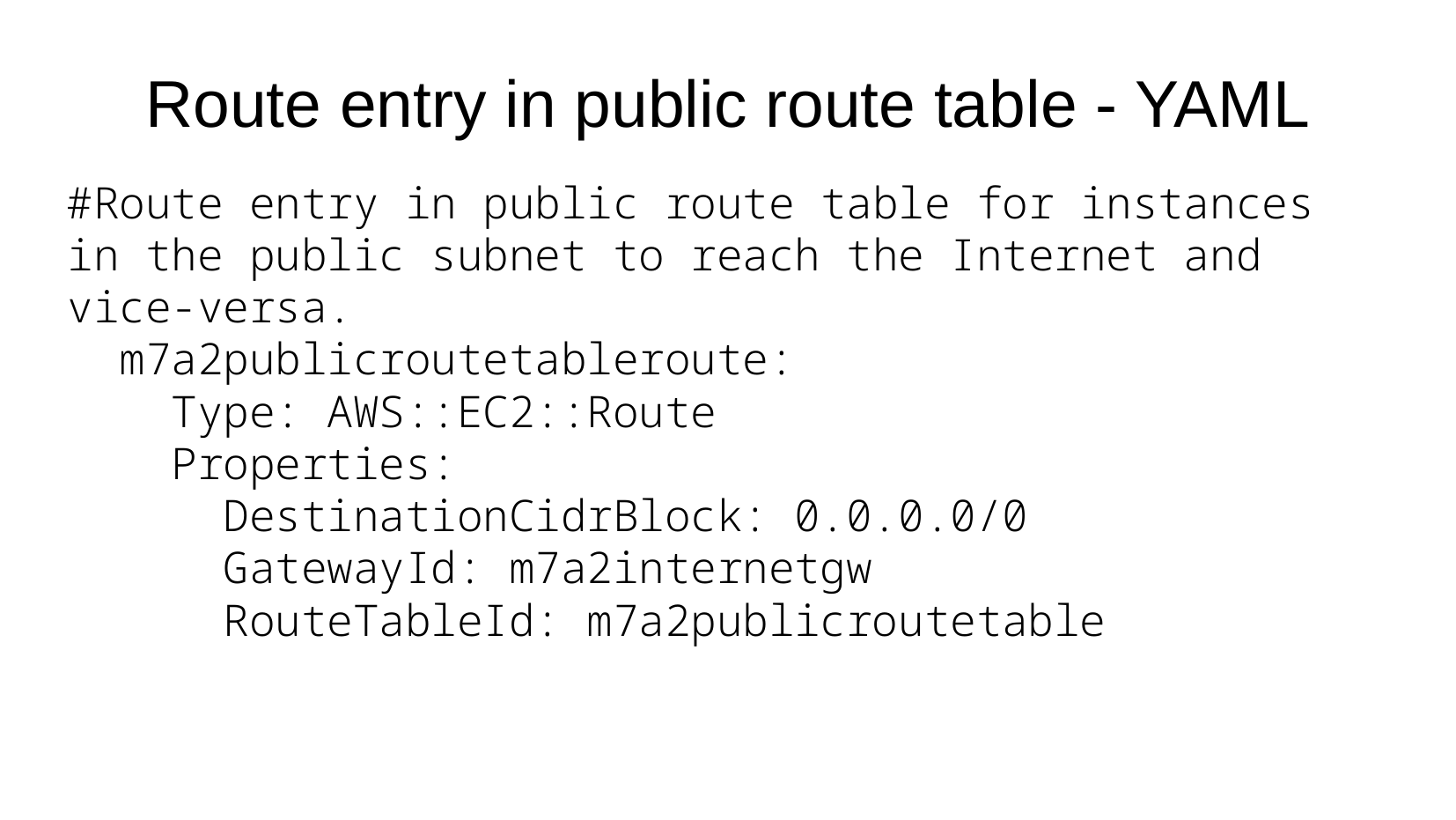

# Route entry in public route table - YAML
#Route entry in public route table for instances in the public subnet to reach the Internet and vice-versa.
  m7a2publicroutetableroute:
    Type: AWS::EC2::Route
    Properties:
      DestinationCidrBlock: 0.0.0.0/0
      GatewayId: m7a2internetgw
      RouteTableId: m7a2publicroutetable